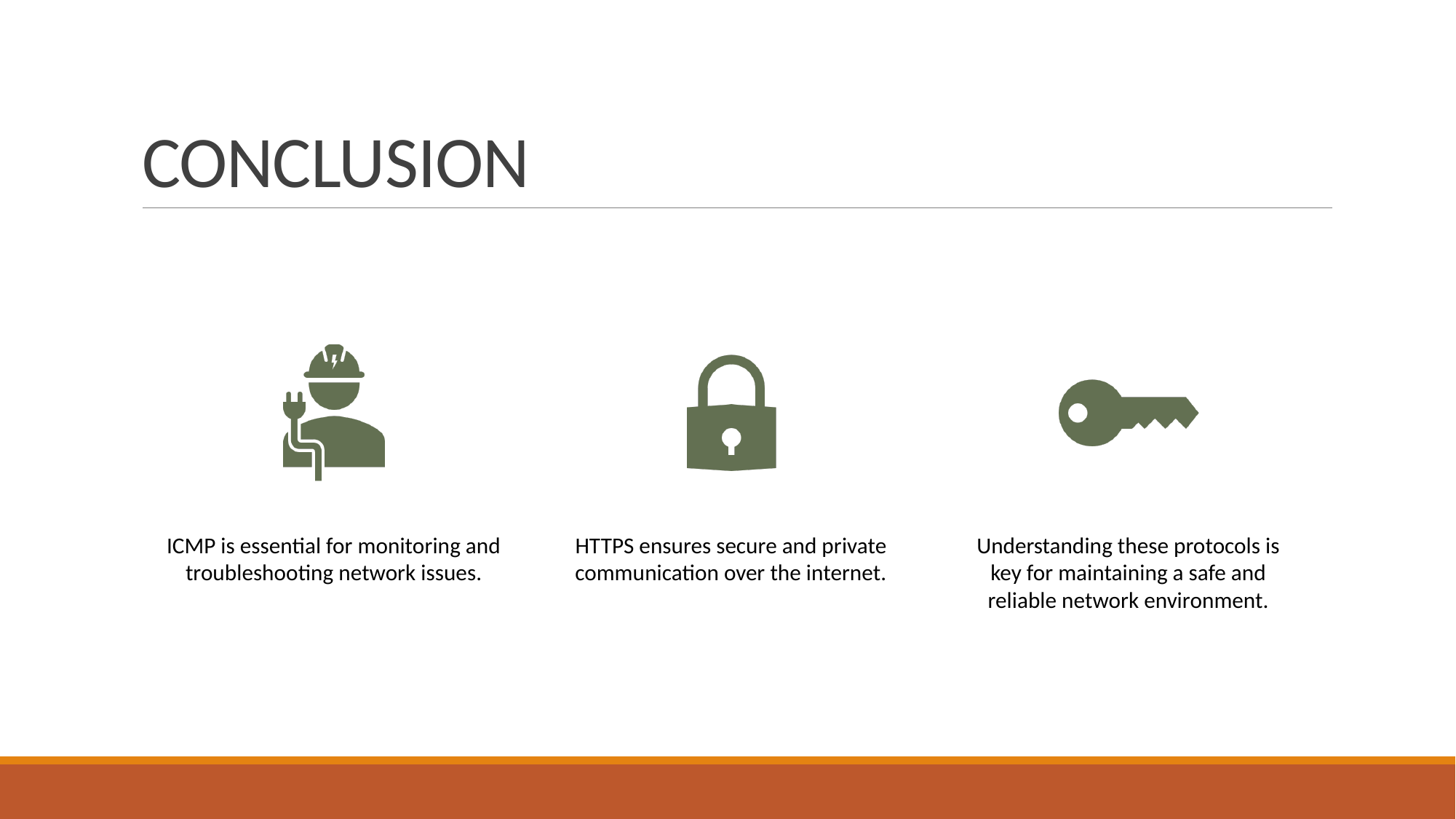

# CONCLUSION
ICMP is essential for monitoring and troubleshooting network issues.
HTTPS ensures secure and private communication over the internet.
Understanding these protocols is key for maintaining a safe and reliable network environment.